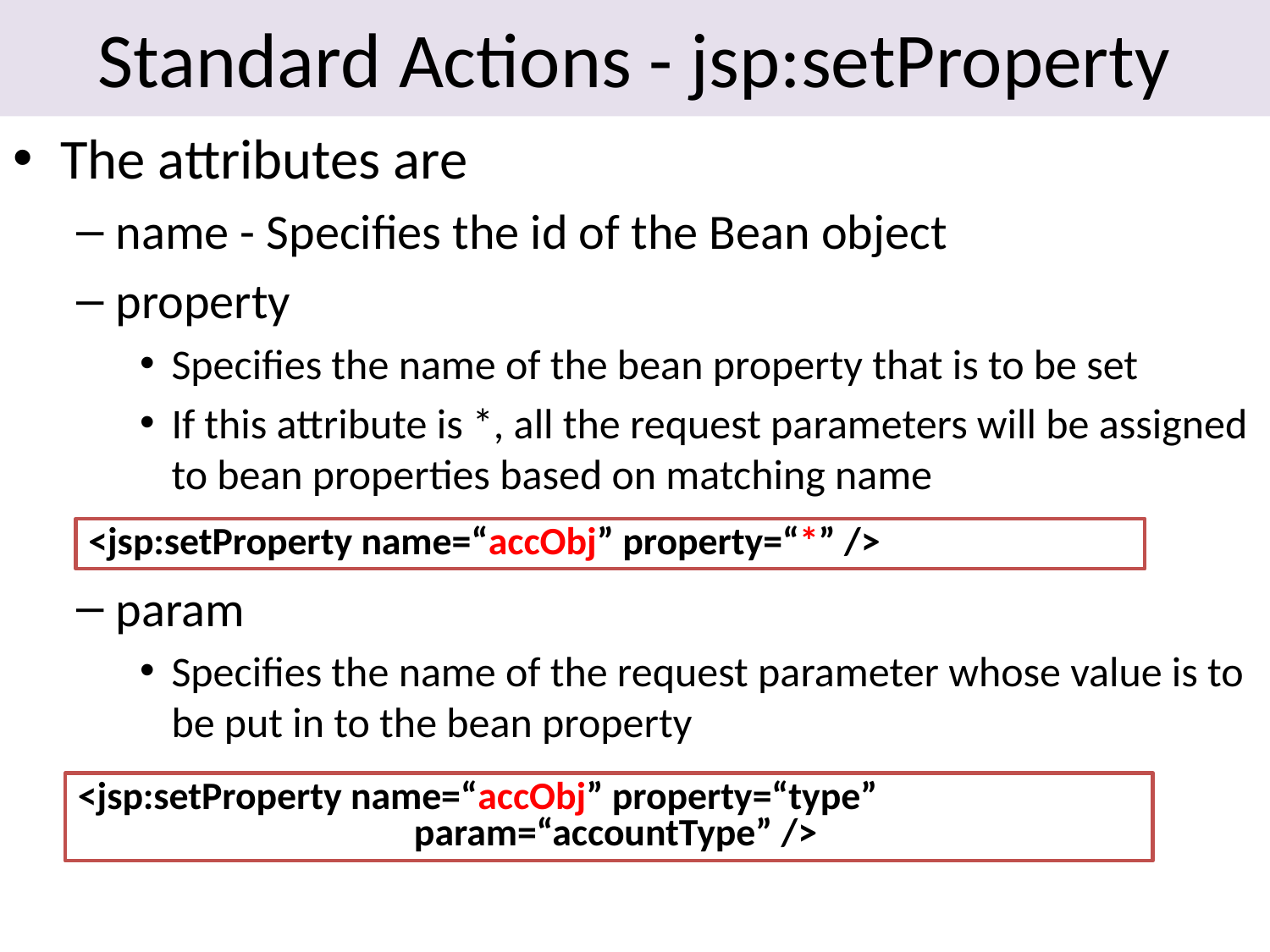

# Standard Actions - jsp:setProperty
The attributes are
name - Specifies the id of the Bean object
property
Specifies the name of the bean property that is to be set
If this attribute is *, all the request parameters will be assigned to bean properties based on matching name

param
Specifies the name of the request parameter whose value is to be put in to the bean property

<jsp:setProperty name=“accObj” property=“*” />
<jsp:setProperty name=“accObj” property=“type” 				    param=“accountType” />
62